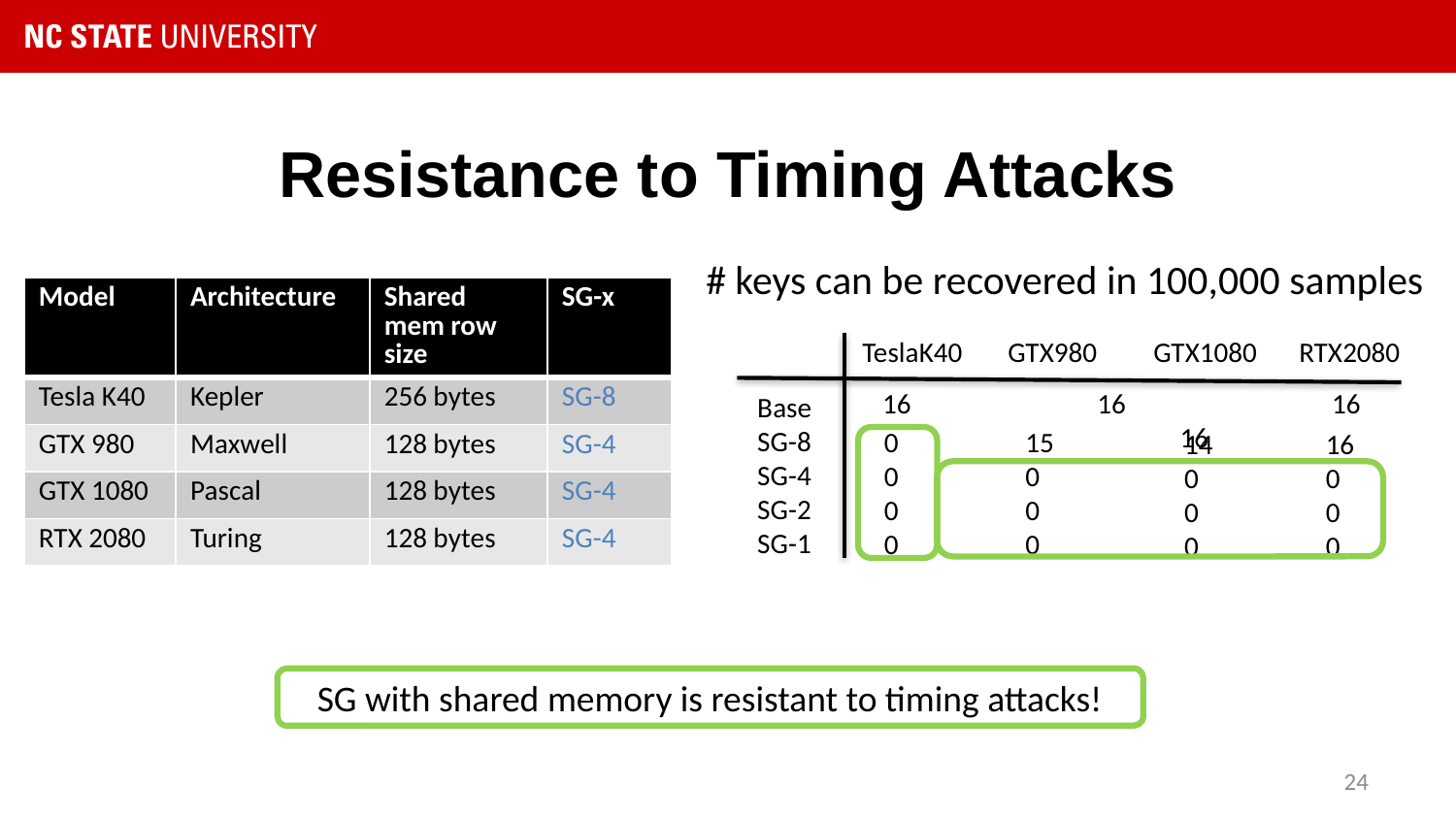

# Resistance to Timing Attacks
# keys can be recovered in 100,000 samples
| Model | Architecture | Shared mem row size | SG-x |
| --- | --- | --- | --- |
| Tesla K40 | Kepler | 256 bytes | SG-8 |
| GTX 980 | Maxwell | 128 bytes | SG-4 |
| GTX 1080 | Pascal | 128 bytes | SG-4 |
| RTX 2080 | Turing | 128 bytes | SG-4 |
TeslaK40	GTX980	GTX1080	RTX2080
Base
SG-8
SG-4
SG-2
SG-1
16	           16		  16		 16

0
0
0
0

15
0
0
0

14
0
0
0

16
0
0
0

SG with shared memory is resistant to timing attacks!
24